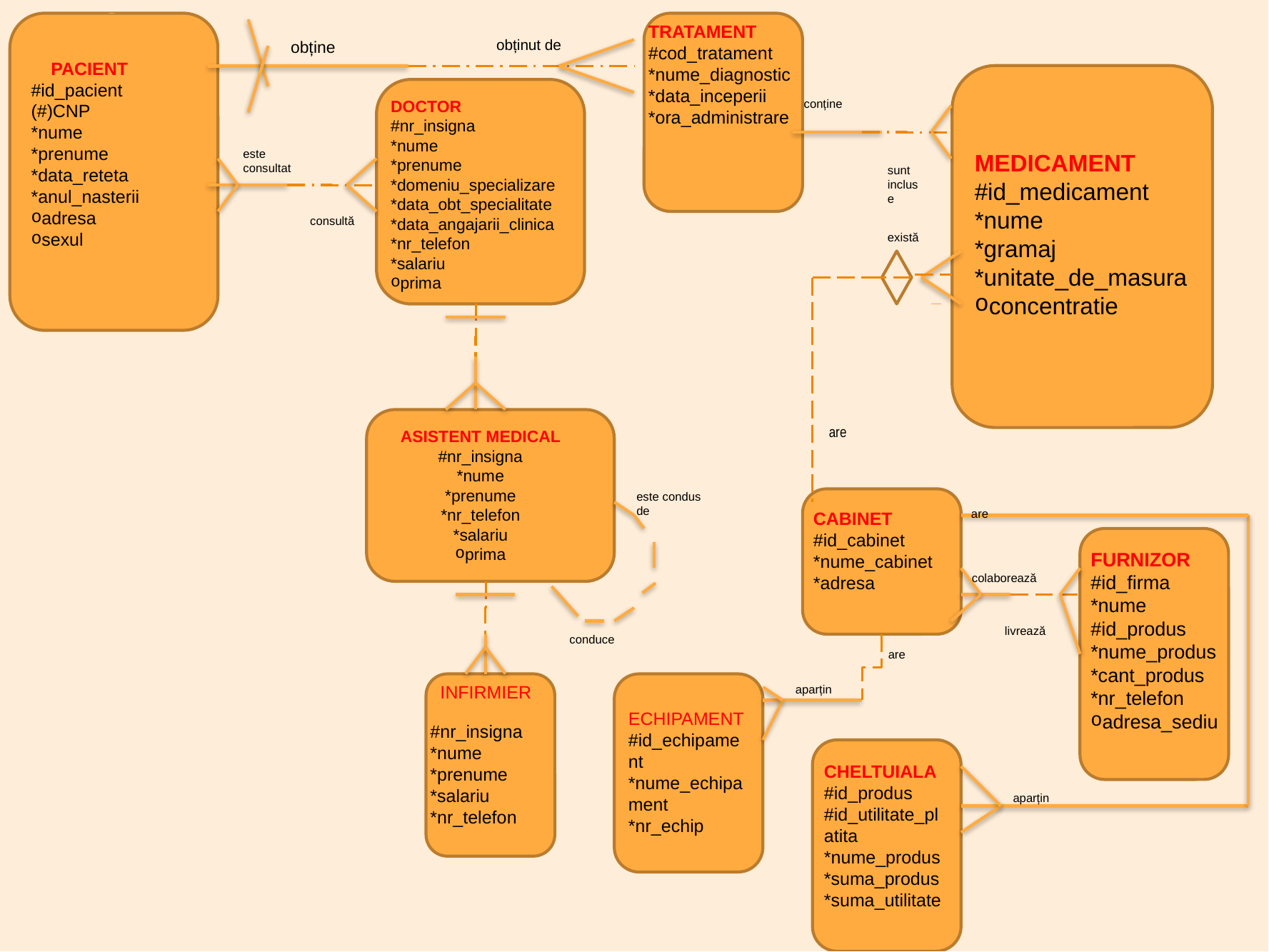

TRATAMENT
#cod_tratament
*nume_diagnostic
*data_inceperii
*ora_administrare

obținut de
obține
    PACIENT
#id_pacient
(#)CNP
*nume
*prenume
*data_reteta
*anul_nasterii
adresa
sexul

DOCTOR
#nr_insigna
*nume
*prenume
*domeniu_specializare
*data_obt_specialitate
*data_angajarii_clinica
*nr_telefon
*salariu
prima

conține
este consultat
MEDICAMENT
#id_medicament
*nume
*gramaj
*unitate_de_masura
concentratie

sunt incluse
consultă
există

are
ASISTENT MEDICAL
#nr_insigna
*nume
*prenume
*nr_telefon
*salariu
prima

este condus de

CABINET
#id_cabinet
*nume_cabinet
*adresa
are

FURNIZOR
#id_firma
*nume
#id_produs
*nume_produs
*cant_produs
*nr_telefon
adresa_sediu

colaborează
livrează
conduce
are

INFIRMIER

aparțin
ECHIPAMENT
#id_echipament
*nume_echipament
*nr_echip

#nr_insigna
*nume
*prenume
*salariu
*nr_telefon

CHELTUIALA
#id_produs
#id_utilitate_platita
*nume_produs
*suma_produs
*suma_utilitate
aparțin